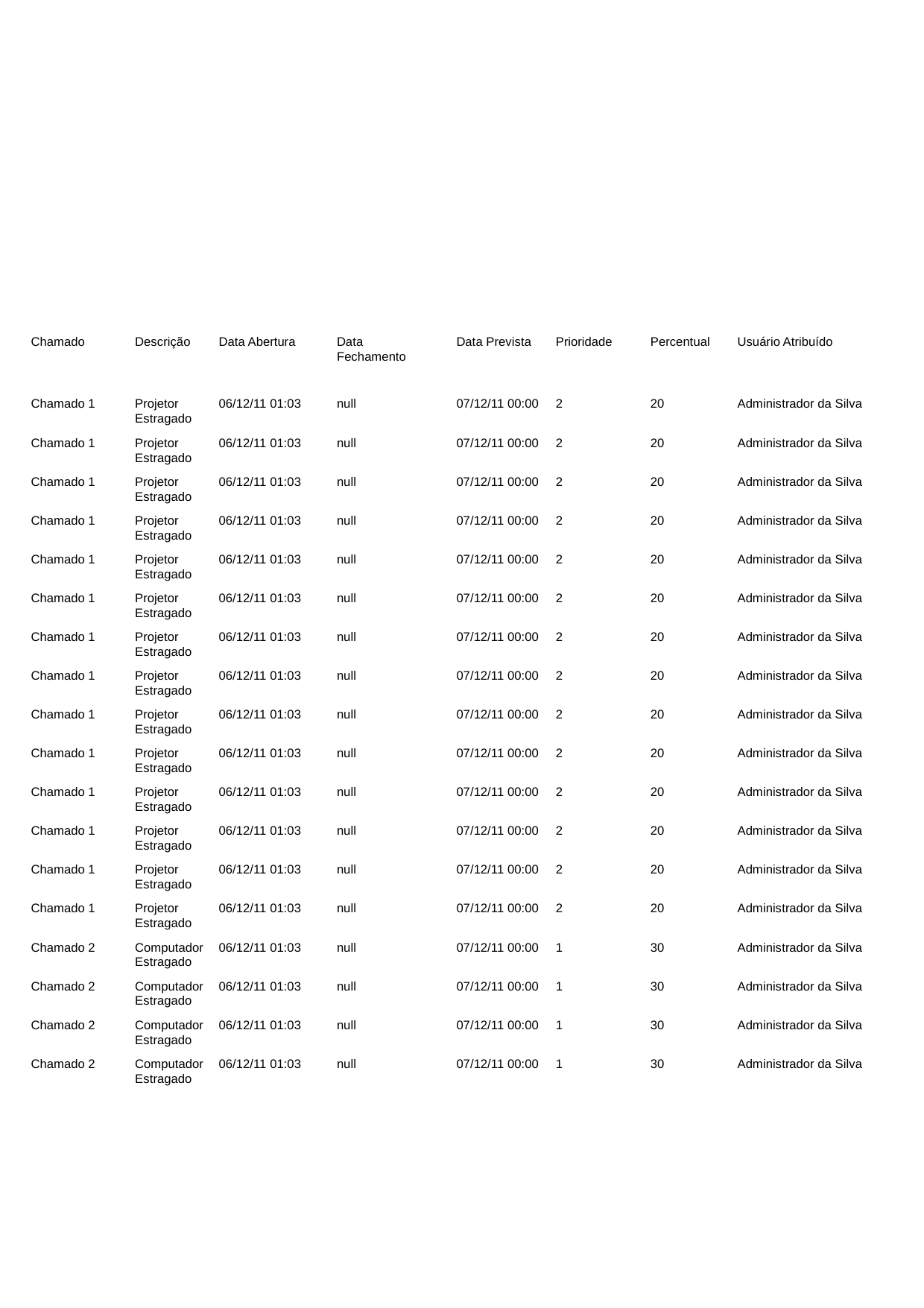

Chamado
Descrição
Data Abertura
Data Fechamento
Data Prevista
Prioridade
Percentual
Usuário Atribuído
Chamado 1
Projetor Estragado
06/12/11 01:03
null
07/12/11 00:00
2
20
Administrador da Silva
Chamado 1
Projetor Estragado
06/12/11 01:03
null
07/12/11 00:00
2
20
Administrador da Silva
Chamado 1
Projetor Estragado
06/12/11 01:03
null
07/12/11 00:00
2
20
Administrador da Silva
Chamado 1
Projetor Estragado
06/12/11 01:03
null
07/12/11 00:00
2
20
Administrador da Silva
Chamado 1
Projetor Estragado
06/12/11 01:03
null
07/12/11 00:00
2
20
Administrador da Silva
Chamado 1
Projetor Estragado
06/12/11 01:03
null
07/12/11 00:00
2
20
Administrador da Silva
Chamado 1
Projetor Estragado
06/12/11 01:03
null
07/12/11 00:00
2
20
Administrador da Silva
Chamado 1
Projetor Estragado
06/12/11 01:03
null
07/12/11 00:00
2
20
Administrador da Silva
Chamado 1
Projetor Estragado
06/12/11 01:03
null
07/12/11 00:00
2
20
Administrador da Silva
Chamado 1
Projetor Estragado
06/12/11 01:03
null
07/12/11 00:00
2
20
Administrador da Silva
Chamado 1
Projetor Estragado
06/12/11 01:03
null
07/12/11 00:00
2
20
Administrador da Silva
Chamado 1
Projetor Estragado
06/12/11 01:03
null
07/12/11 00:00
2
20
Administrador da Silva
Chamado 1
Projetor Estragado
06/12/11 01:03
null
07/12/11 00:00
2
20
Administrador da Silva
Chamado 1
Projetor Estragado
06/12/11 01:03
null
07/12/11 00:00
2
20
Administrador da Silva
Chamado 2
Computador Estragado
06/12/11 01:03
null
07/12/11 00:00
1
30
Administrador da Silva
Chamado 2
Computador Estragado
06/12/11 01:03
null
07/12/11 00:00
1
30
Administrador da Silva
Chamado 2
Computador Estragado
06/12/11 01:03
null
07/12/11 00:00
1
30
Administrador da Silva
Chamado 2
Computador Estragado
06/12/11 01:03
null
07/12/11 00:00
1
30
Administrador da Silva